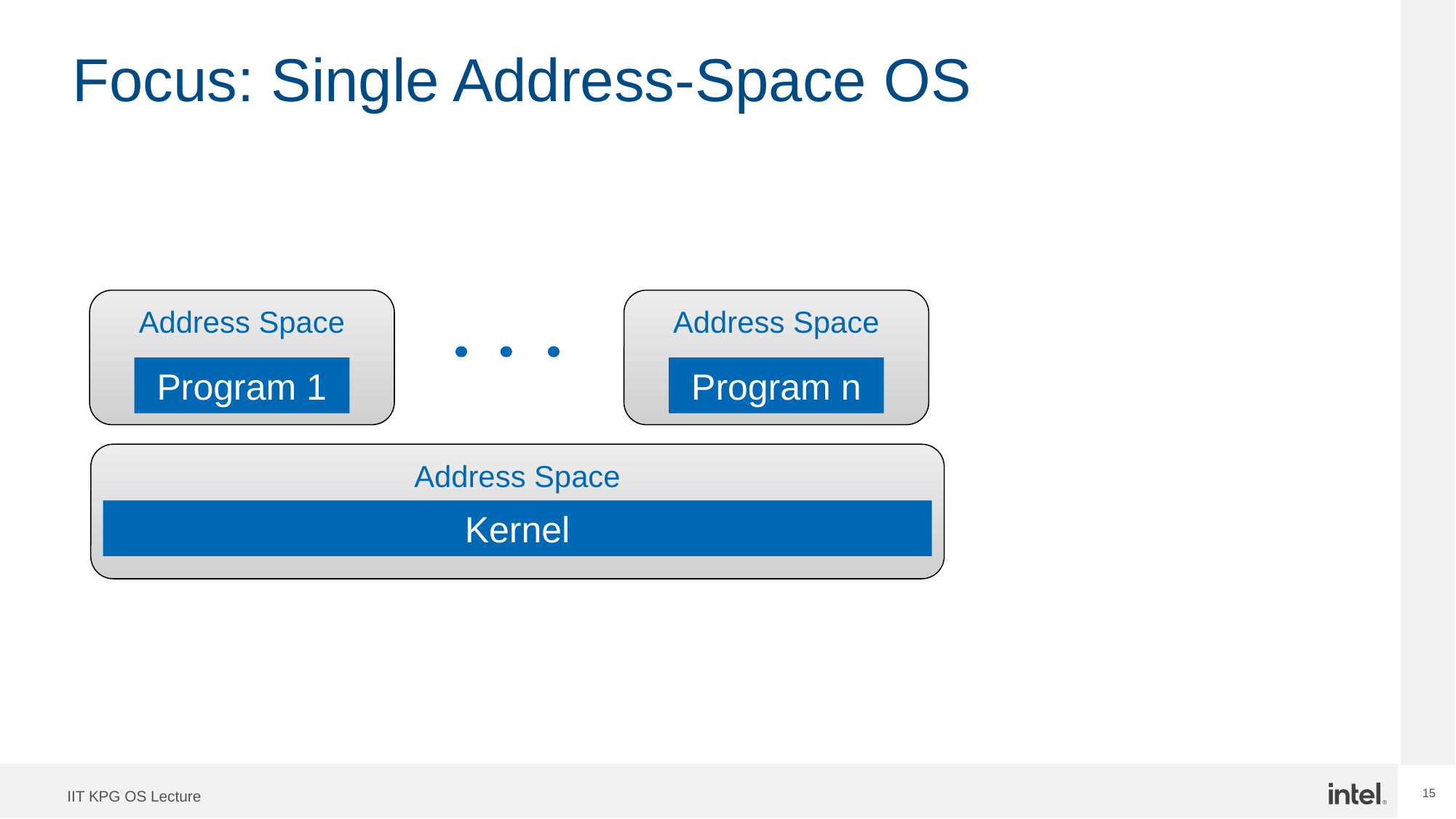

# Focus: Single Address-Space OS
Address Space

Address Space

Program 1
Program n
Address Space

Kernel